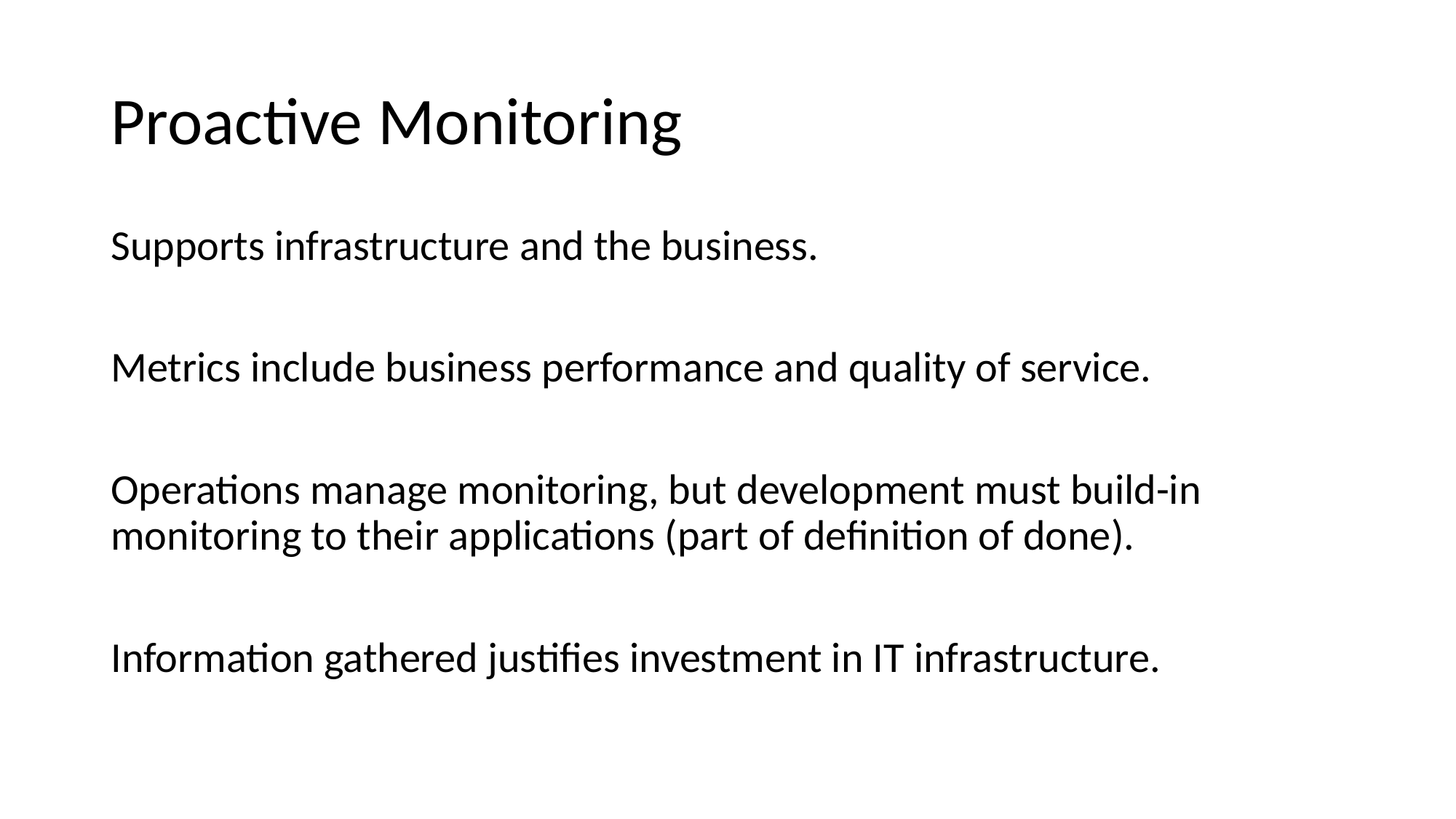

# Proactive Monitoring
Supports infrastructure and the business.

Metrics include business performance and quality of service.

Operations manage monitoring, but development must build-in monitoring to their applications (part of definition of done).

Information gathered justifies investment in IT infrastructure.